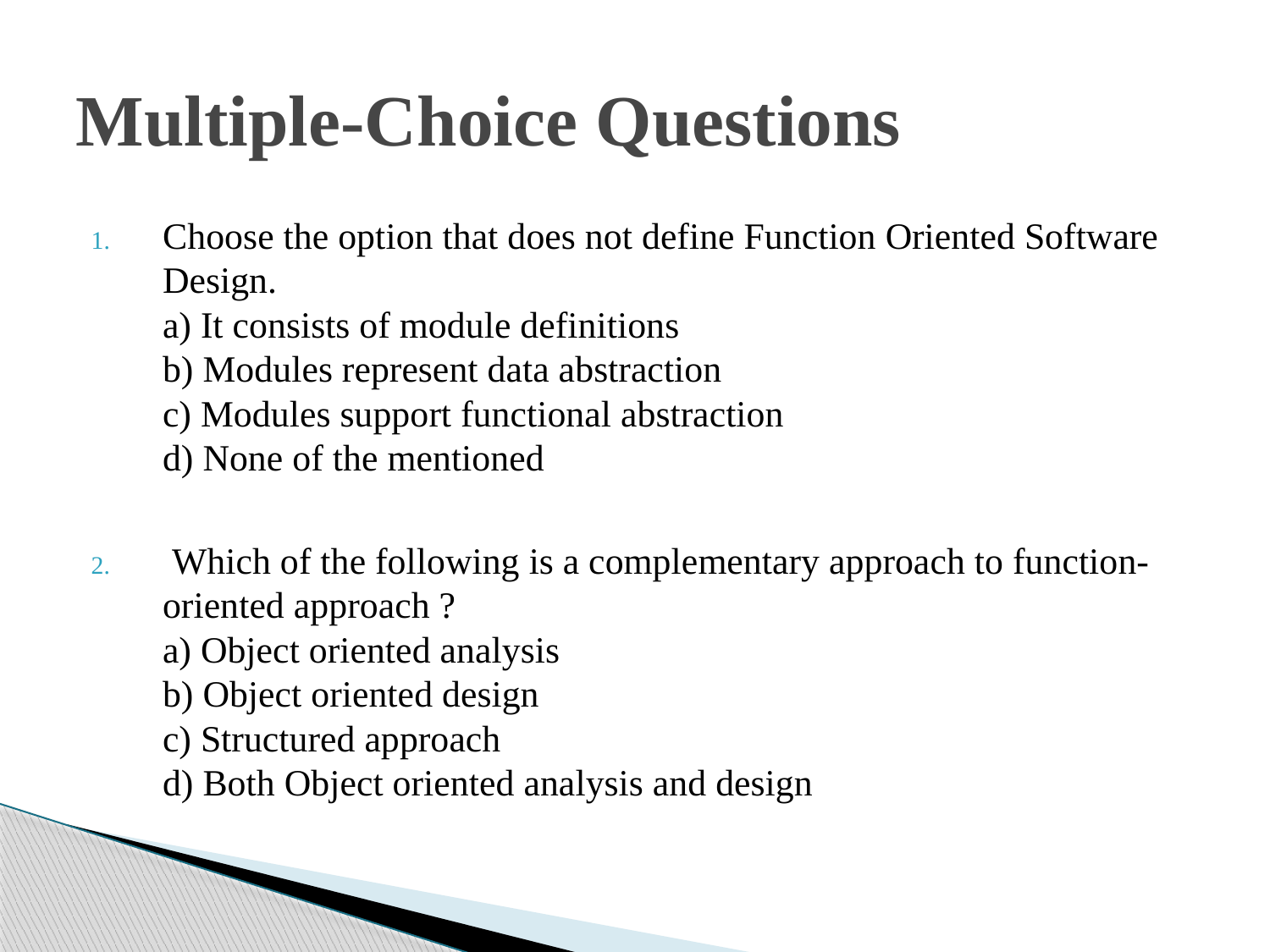

# Multiple-Choice Questions
Choose the option that does not define Function Oriented Software Design.
a) It consists of module definitions
b) Modules represent data abstraction
c) Modules support functional abstraction
d) None of the mentioned

 Which of the following is a complementary approach to function-oriented approach ?
a) Object oriented analysis
b) Object oriented design
c) Structured approach
d) Both Object oriented analysis and design